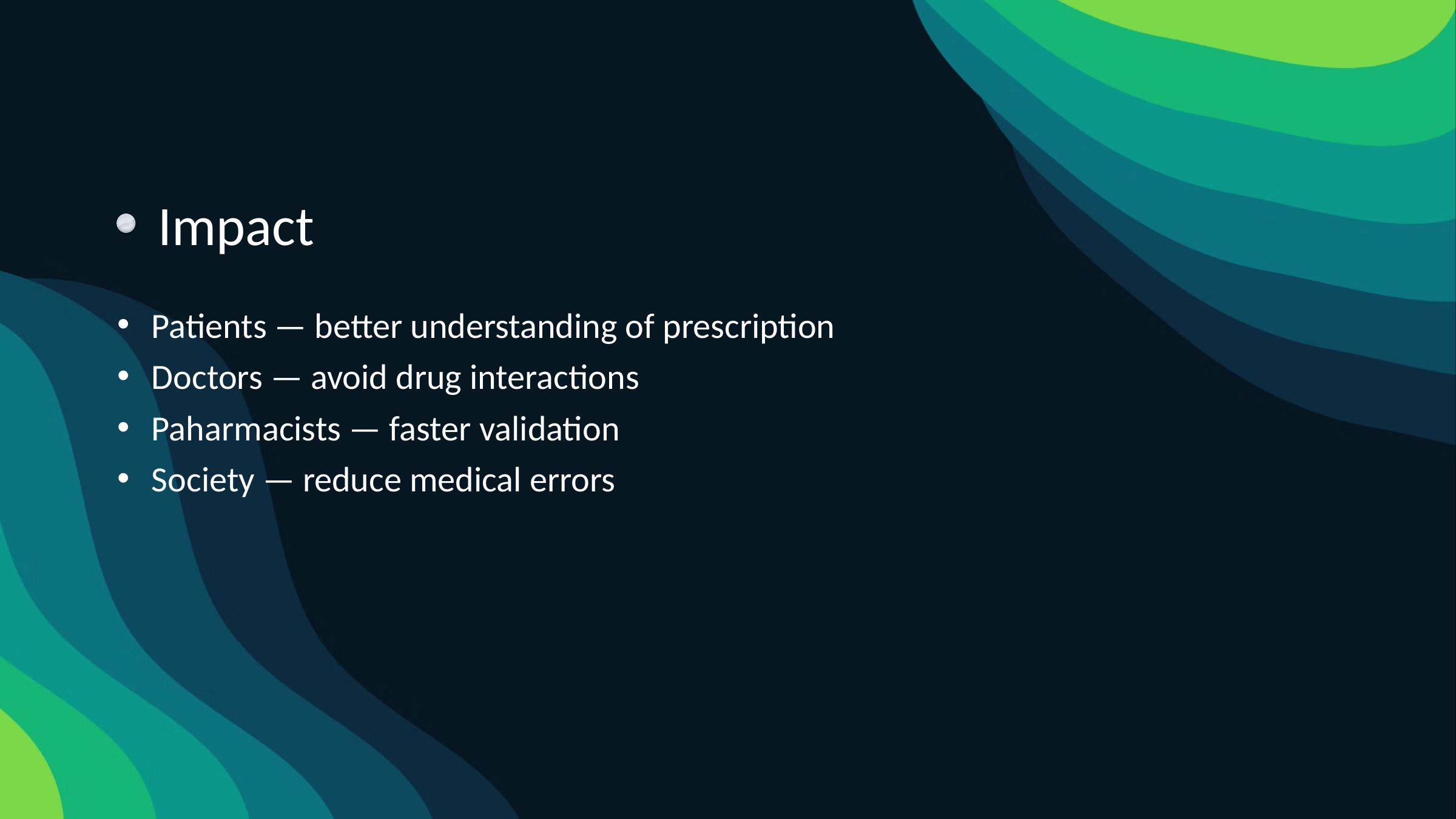

Impact
Patients — better understanding of prescription
Doctors — avoid drug interactions
Paharmacists — faster validation
Society — reduce medical errors